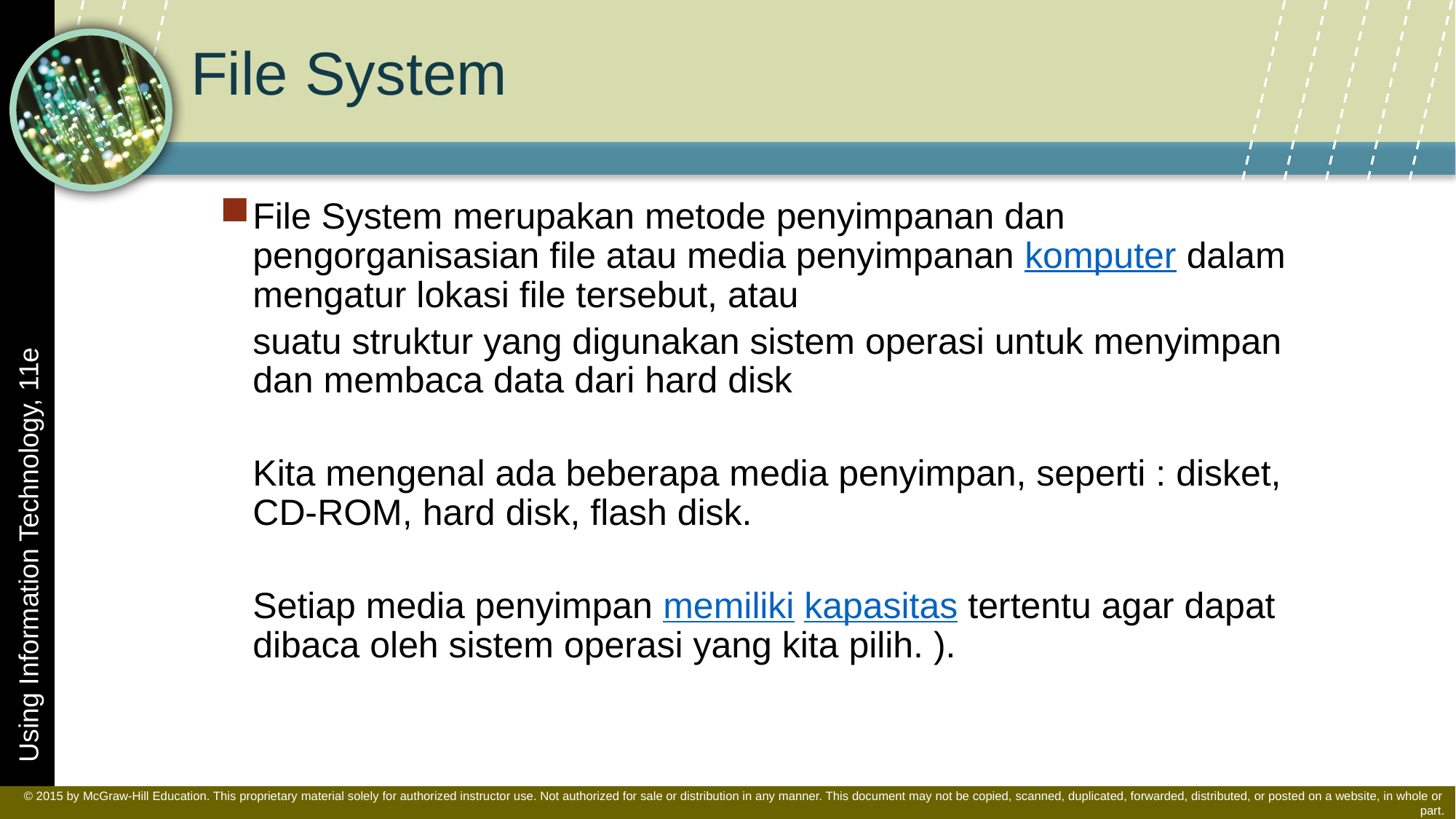

# File System
File System merupakan metode penyimpanan dan pengorganisasian file atau media penyimpanan komputer dalam mengatur lokasi file tersebut, atau
	suatu struktur yang digunakan sistem operasi untuk menyimpan dan membaca data dari hard disk

	Kita mengenal ada beberapa media penyimpan, seperti : disket, CD-ROM, hard disk, flash disk.

	Setiap media penyimpan memiliki kapasitas tertentu agar dapat dibaca oleh sistem operasi yang kita pilih. ).